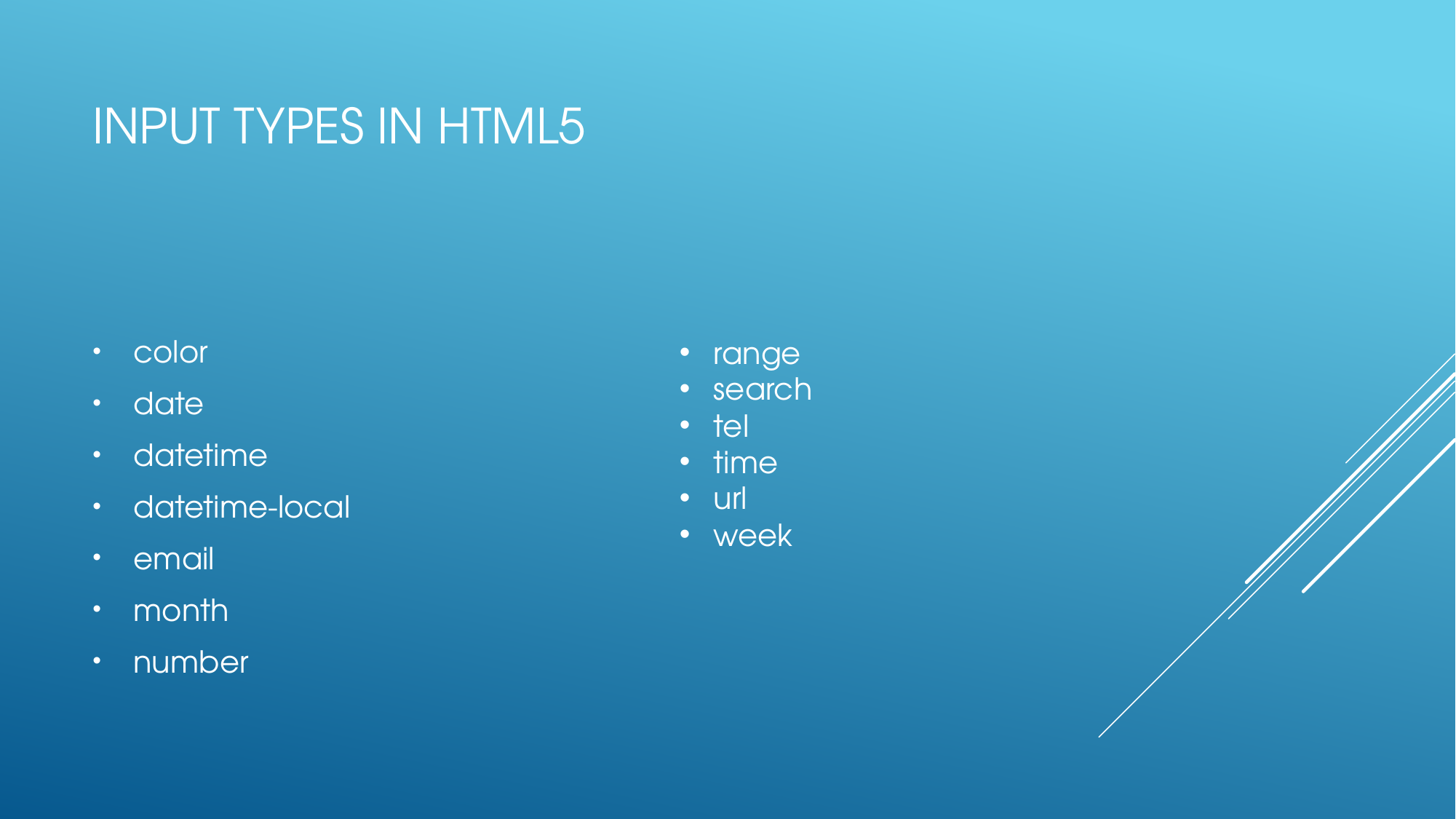

# Input types in html5
color
date
datetime
datetime-local
email
month
number

range
search
tel
time
url
week